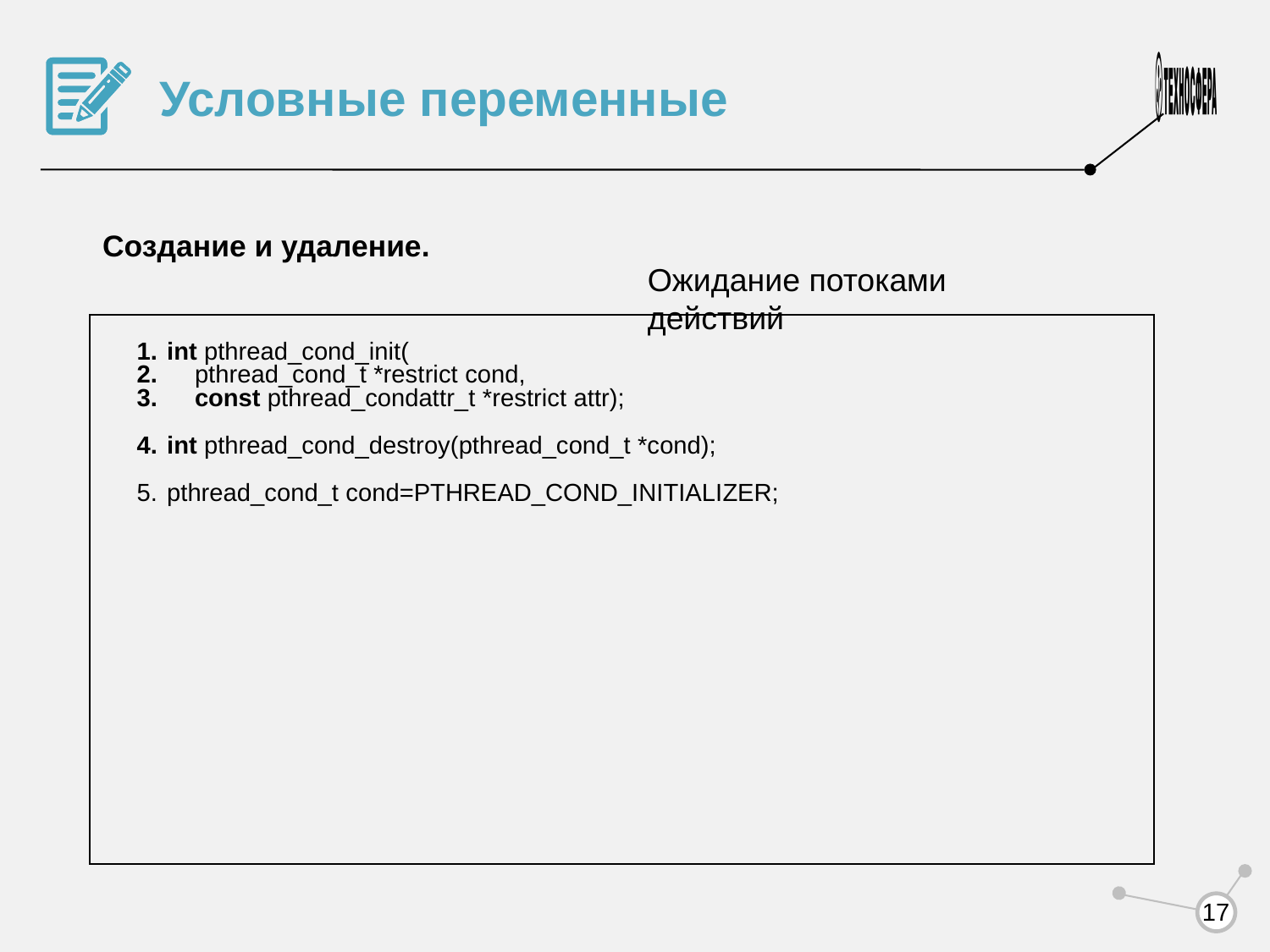

Условные переменные
Создание и удаление.
Ожидание потоками действий
int pthread_cond_init(
    pthread_cond_t *restrict cond,
    const pthread_condattr_t *restrict attr);

int pthread_cond_destroy(pthread_cond_t *cond);

pthread_cond_t cond=PTHREAD_COND_INITIALIZER;

17